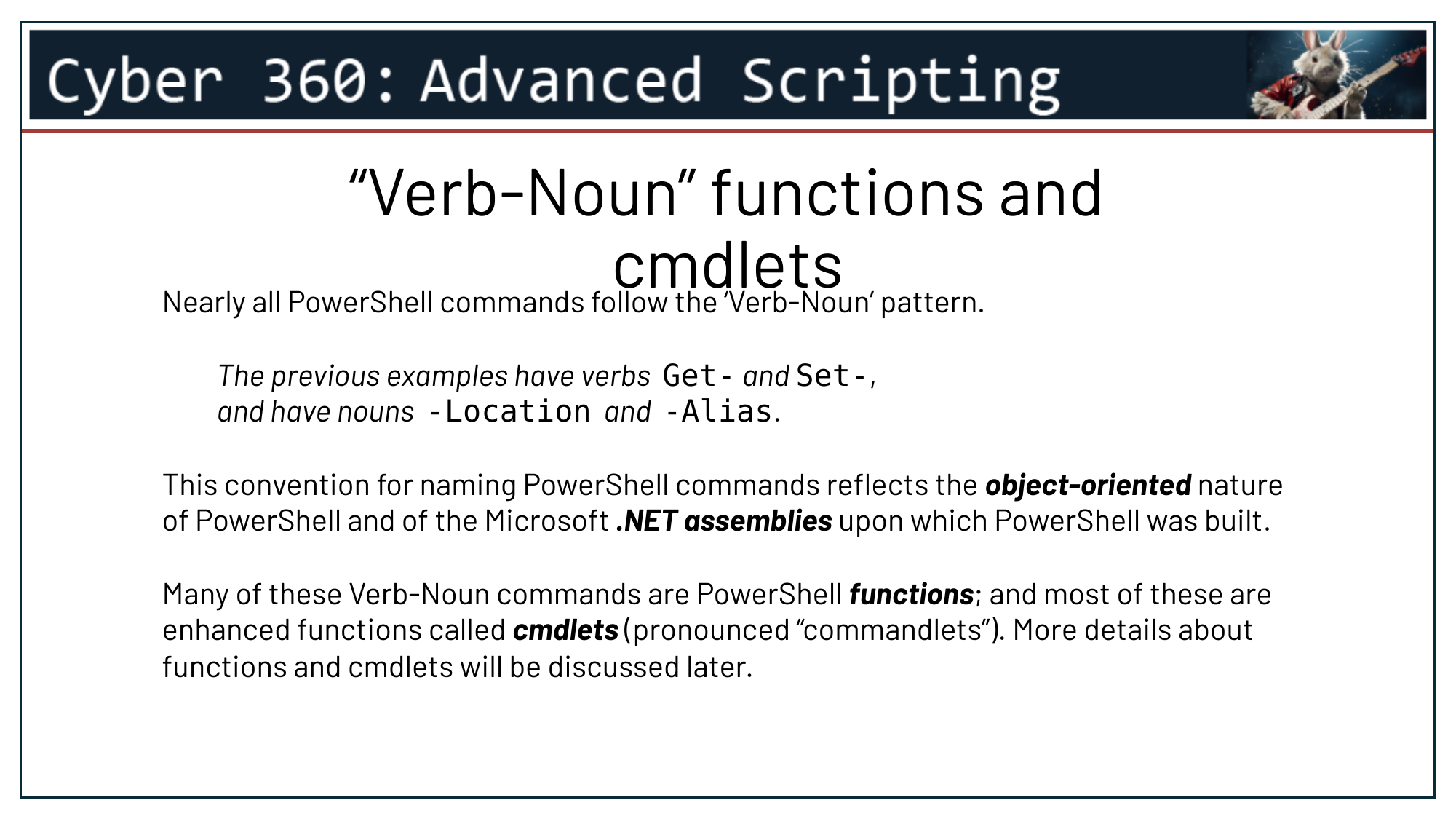

# “Verb-Noun” functions and cmdlets
Nearly all PowerShell commands follow the ‘Verb-Noun’ pattern.

The previous examples have verbs  Get- and Set-,
and have nouns  -Location  and  -Alias.

This convention for naming PowerShell commands reflects the object-oriented nature of PowerShell and of the Microsoft .NET assemblies upon which PowerShell was built.

Many of these Verb-Noun commands are PowerShell functions; and most of these are enhanced functions called cmdlets (pronounced “commandlets”). More details about functions and cmdlets will be discussed later.